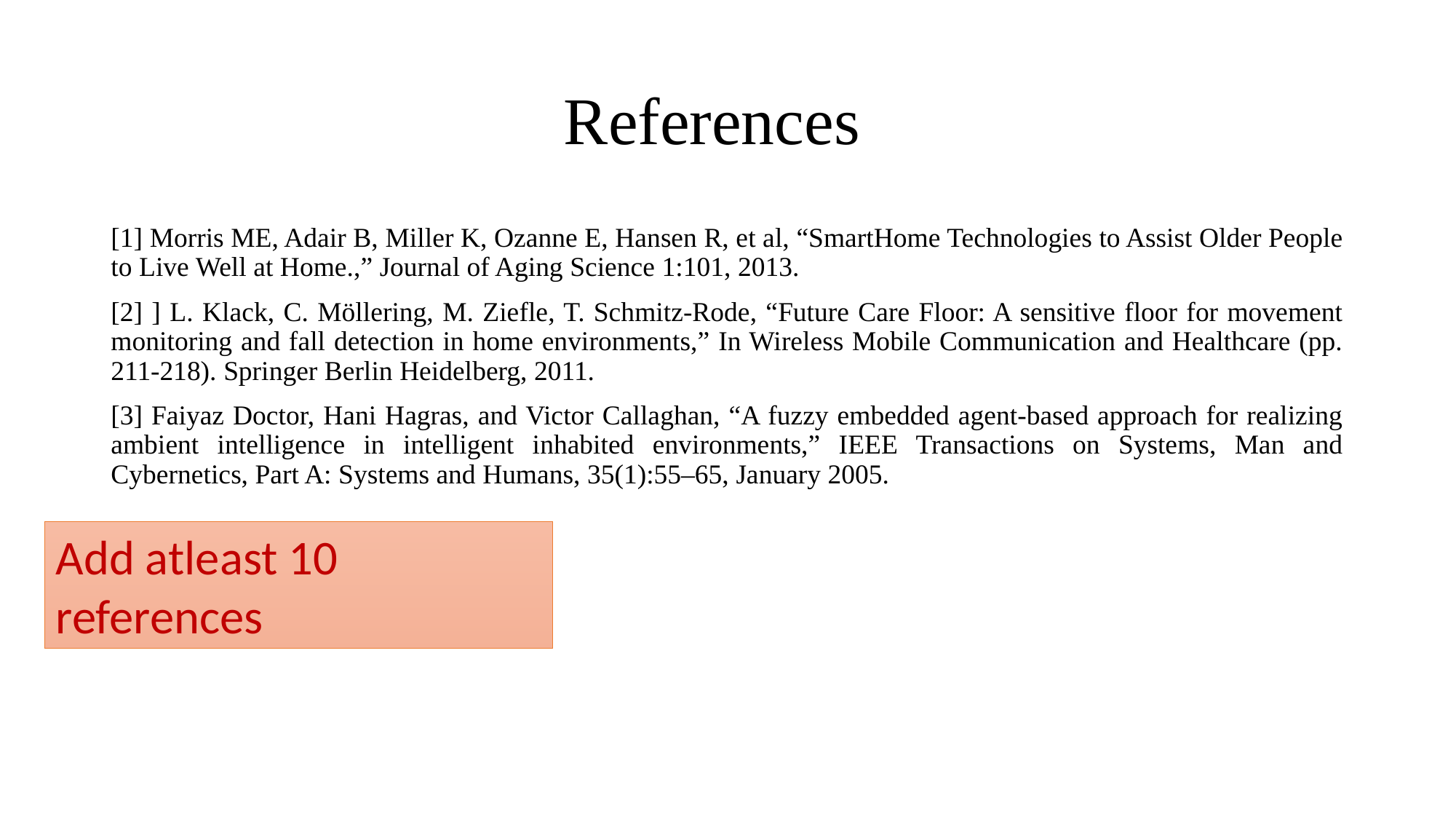

# References
[1] Morris ME, Adair B, Miller K, Ozanne E, Hansen R, et al, “SmartHome Technologies to Assist Older People to Live Well at Home.,” Journal of Aging Science 1:101, 2013.
[2] ] L. Klack, C. Möllering, M. Ziefle, T. Schmitz-Rode, “Future Care Floor: A sensitive floor for movement monitoring and fall detection in home environments,” In Wireless Mobile Communication and Healthcare (pp. 211-218). Springer Berlin Heidelberg, 2011.
[3] Faiyaz Doctor, Hani Hagras, and Victor Callaghan, “A fuzzy embedded agent-based approach for realizing ambient intelligence in intelligent inhabited environments,” IEEE Transactions on Systems, Man and Cybernetics, Part A: Systems and Humans, 35(1):55–65, January 2005.

Add atleast 10 references